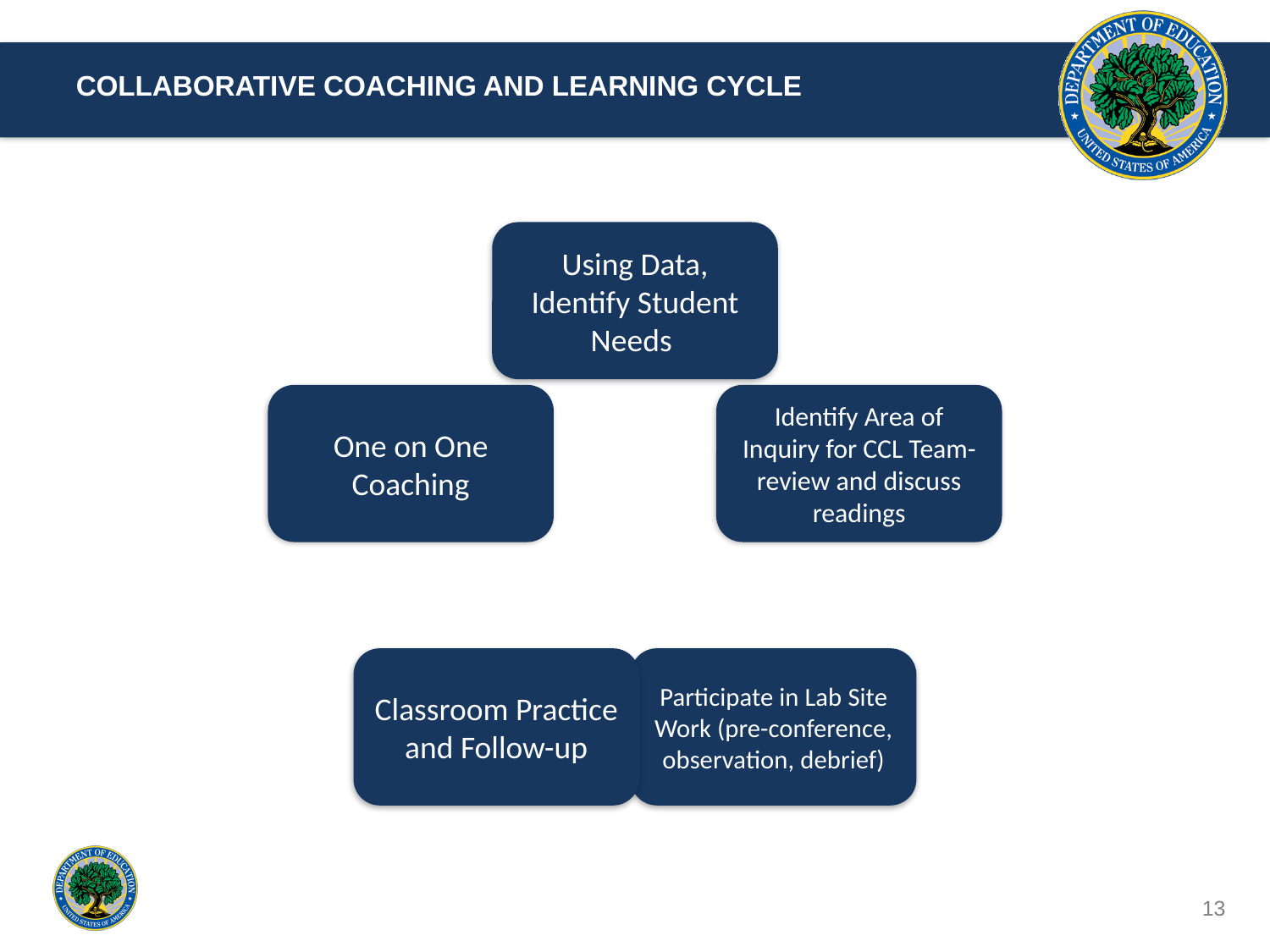

Collaborative Coaching and Learning Cycle
Using Data, Identify Student Needs
Identify Area of Inquiry for CCL Team-review and discuss readings
Participate in Lab Site Work (pre-conference, observation, debrief)
Classroom Practice and Follow-up
One on One Coaching
13